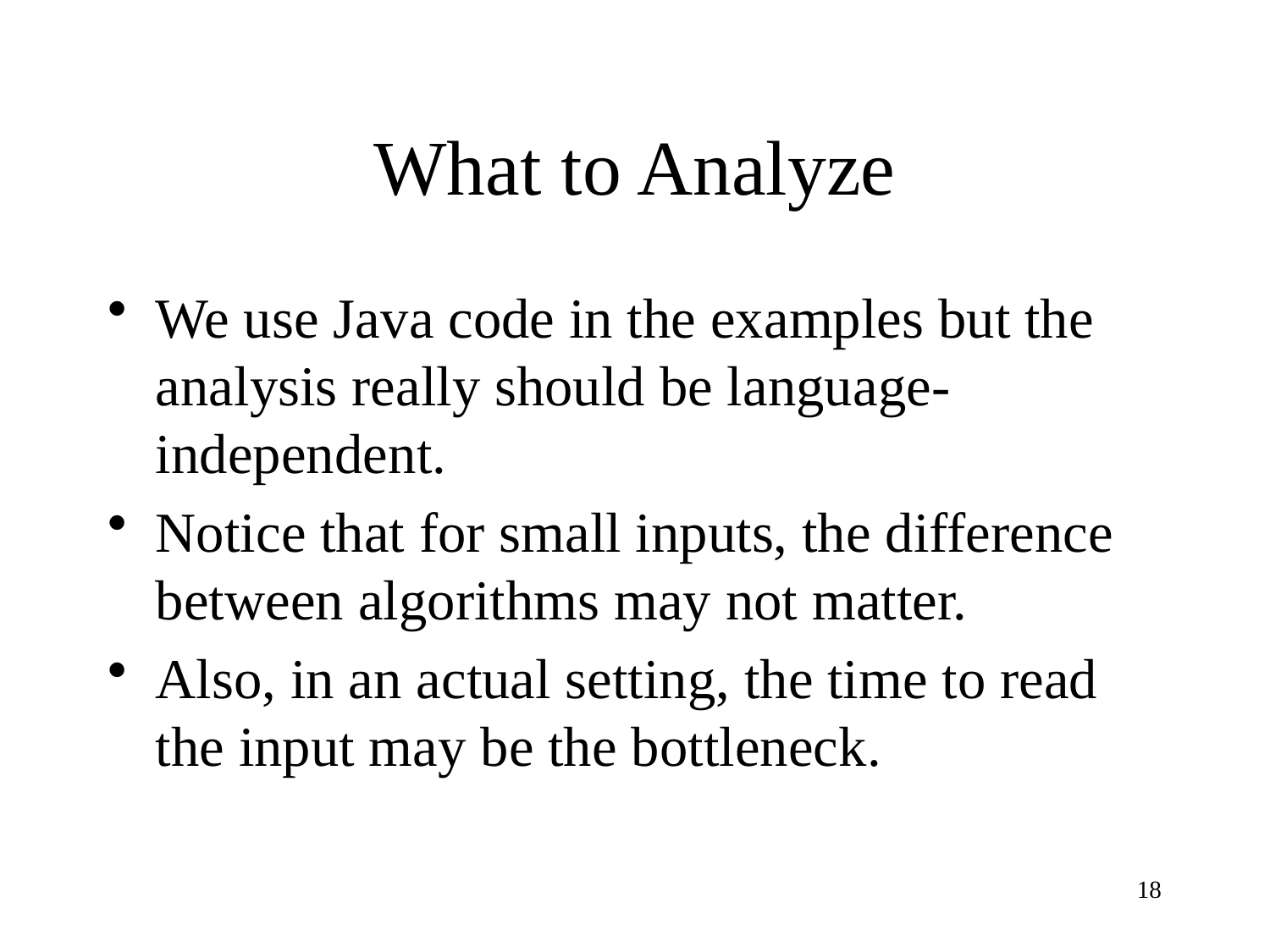

# What to Analyze
We use Java code in the examples but the analysis really should be language-independent.
Notice that for small inputs, the difference between algorithms may not matter.
Also, in an actual setting, the time to read the input may be the bottleneck.

18